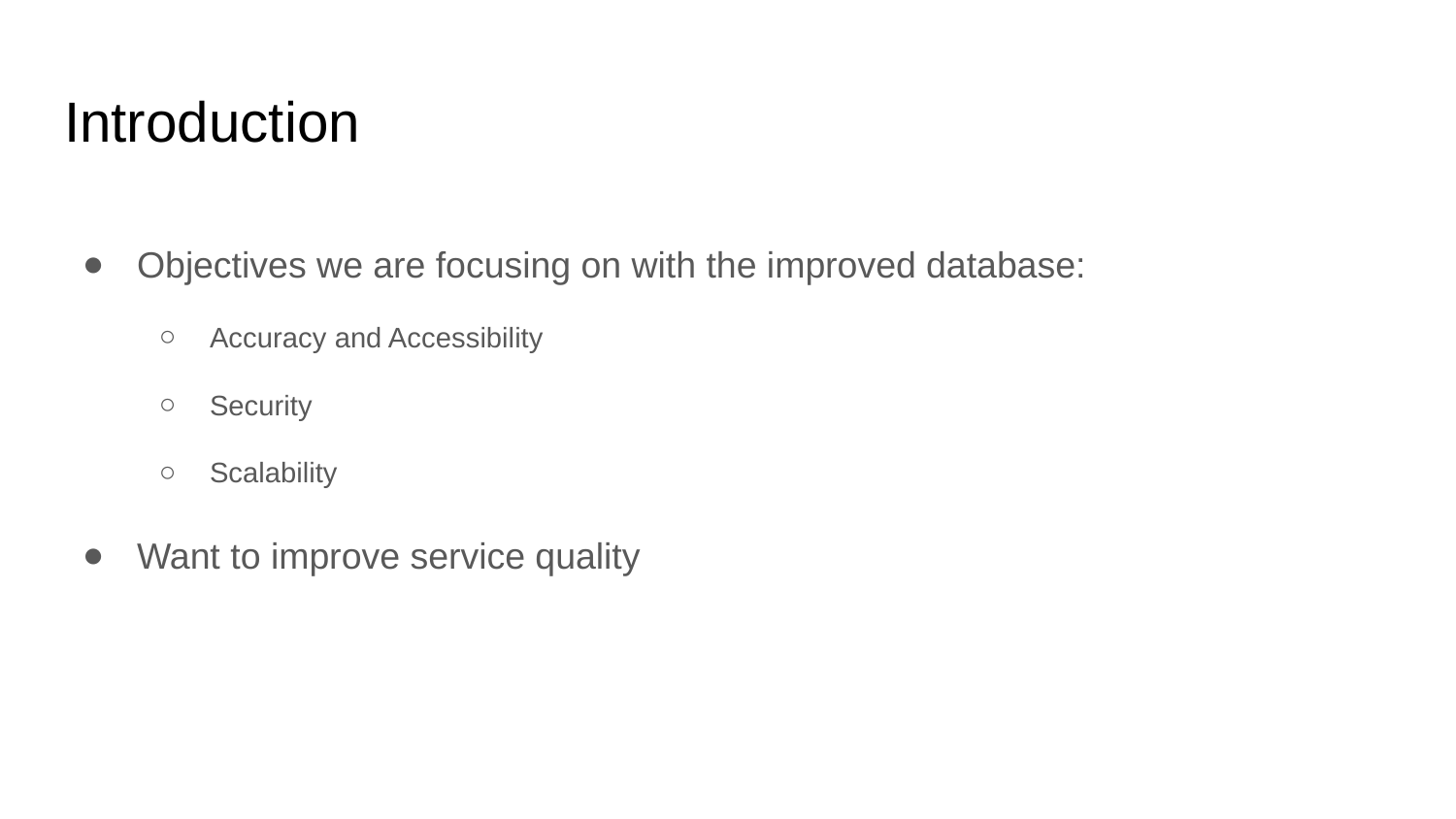

# Introduction
Objectives we are focusing on with the improved database:
Accuracy and Accessibility
Security
Scalability
Want to improve service quality